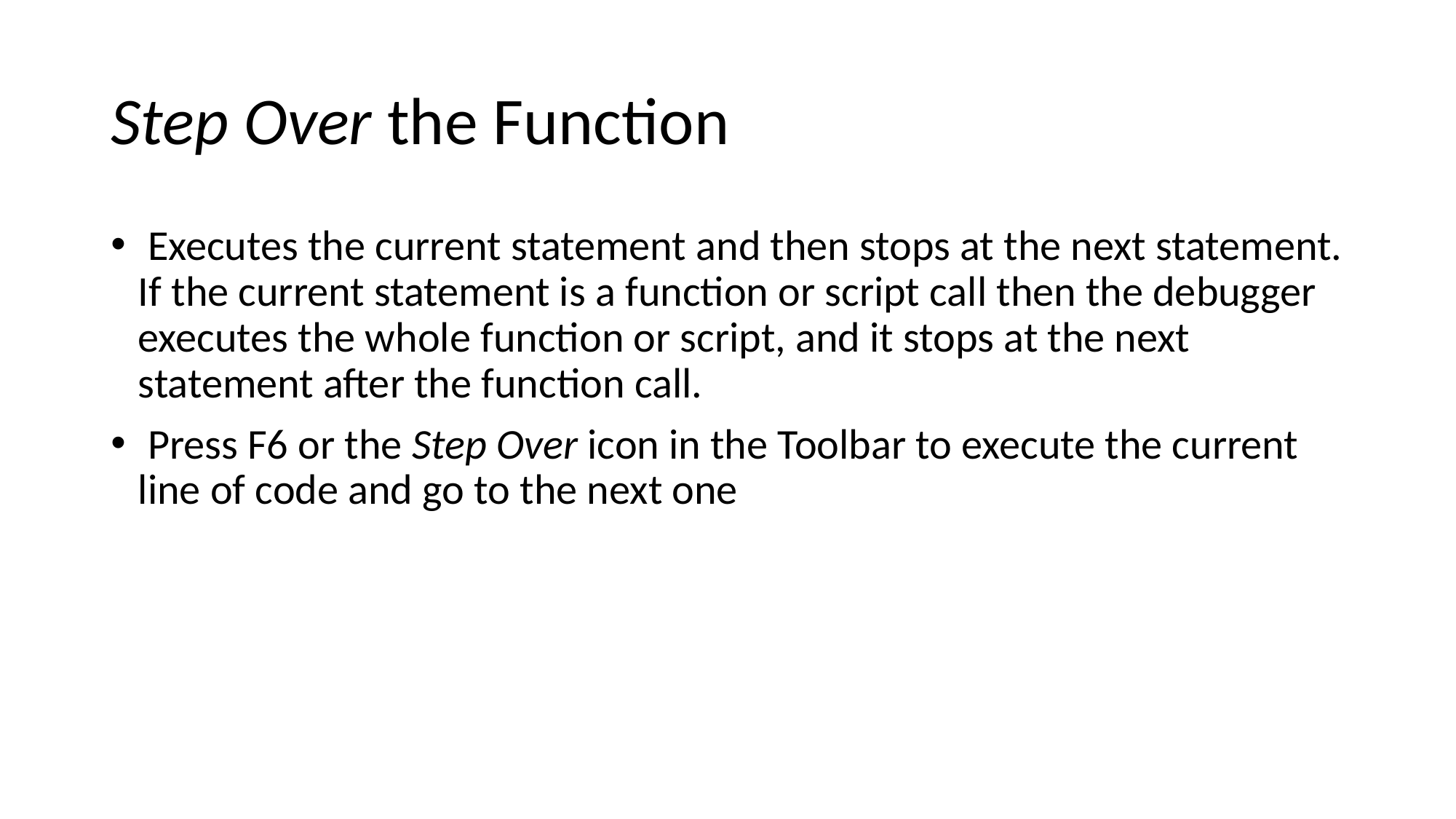

# Step Over the Function
 Executes the current statement and then stops at the next statement. If the current statement is a function or script call then the debugger executes the whole function or script, and it stops at the next statement after the function call.
 Press F6 or the Step Over icon in the Toolbar to execute the current line of code and go to the next one